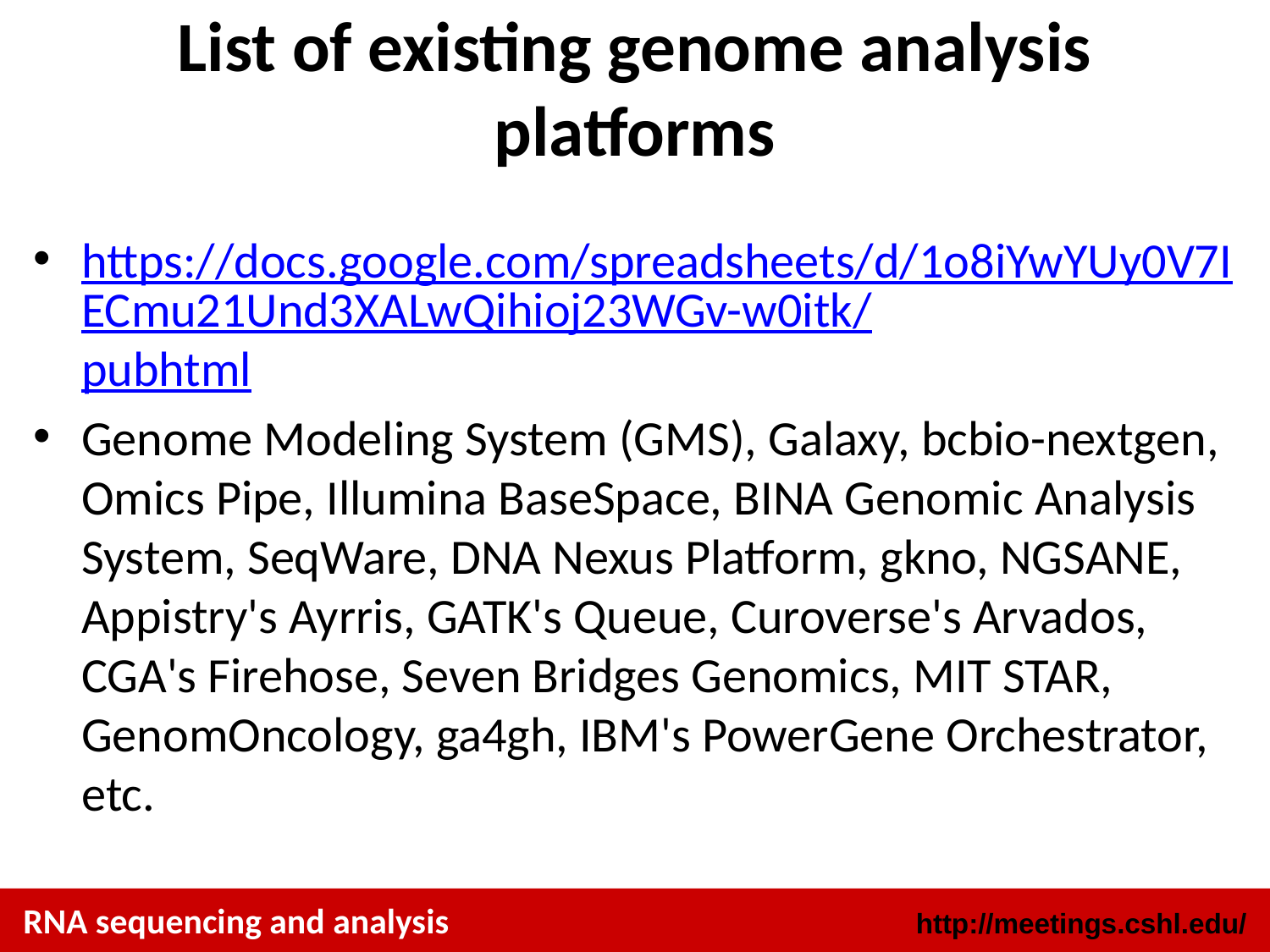

# List of existing genome analysis platforms
https://docs.google.com/spreadsheets/d/1o8iYwYUy0V7IECmu21Und3XALwQihioj23WGv-w0itk/pubhtml
Genome Modeling System (GMS), Galaxy, bcbio-nextgen, Omics Pipe, Illumina BaseSpace, BINA Genomic Analysis System, SeqWare, DNA Nexus Platform, gkno, NGSANE, Appistry's Ayrris, GATK's Queue, Curoverse's Arvados, CGA's Firehose, Seven Bridges Genomics, MIT STAR, GenomOncology, ga4gh, IBM's PowerGene Orchestrator, etc.